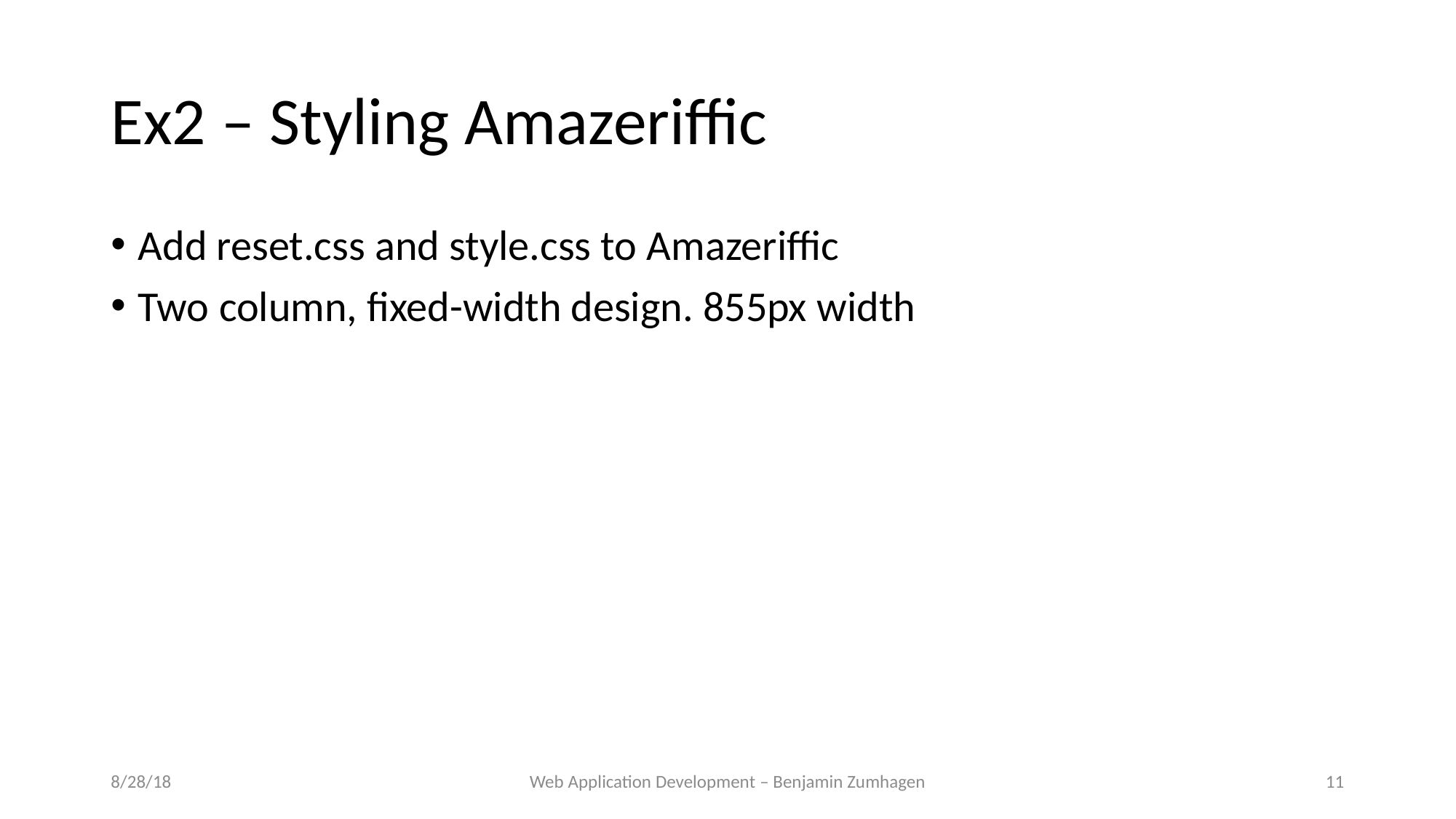

# Ex2 – Styling Amazeriffic
Add reset.css and style.css to Amazeriffic
Two column, fixed-width design. 855px width
8/28/18
Web Application Development – Benjamin Zumhagen
11